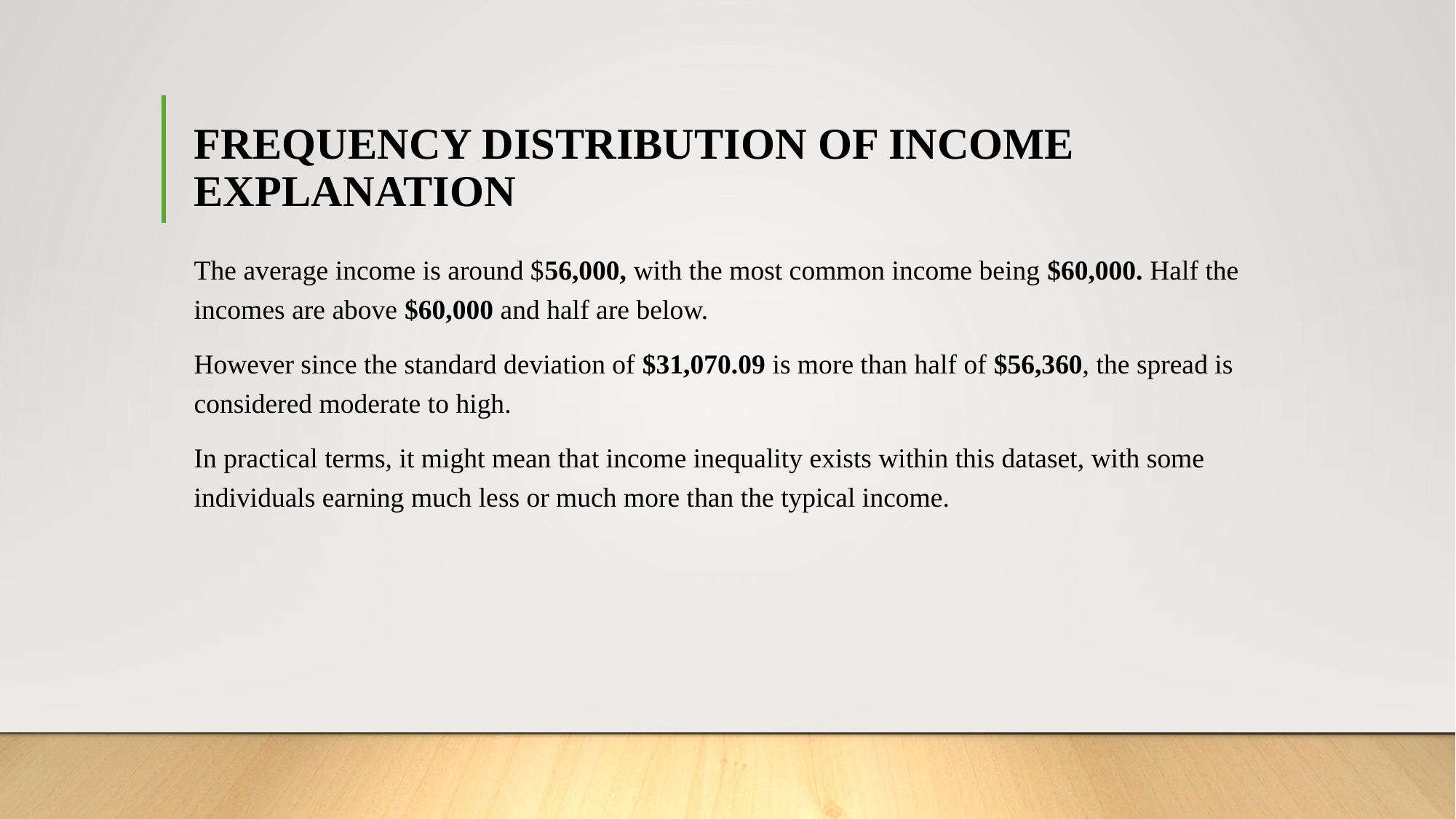

# FREQUENCY DISTRIBUTION OF INCOME EXPLANATION
The average income is around $56,000, with the most common income being $60,000. Half the incomes are above $60,000 and half are below.
However since the standard deviation of $31,070.09 is more than half of $56,360, the spread is considered moderate to high.
In practical terms, it might mean that income inequality exists within this dataset, with some individuals earning much less or much more than the typical income.